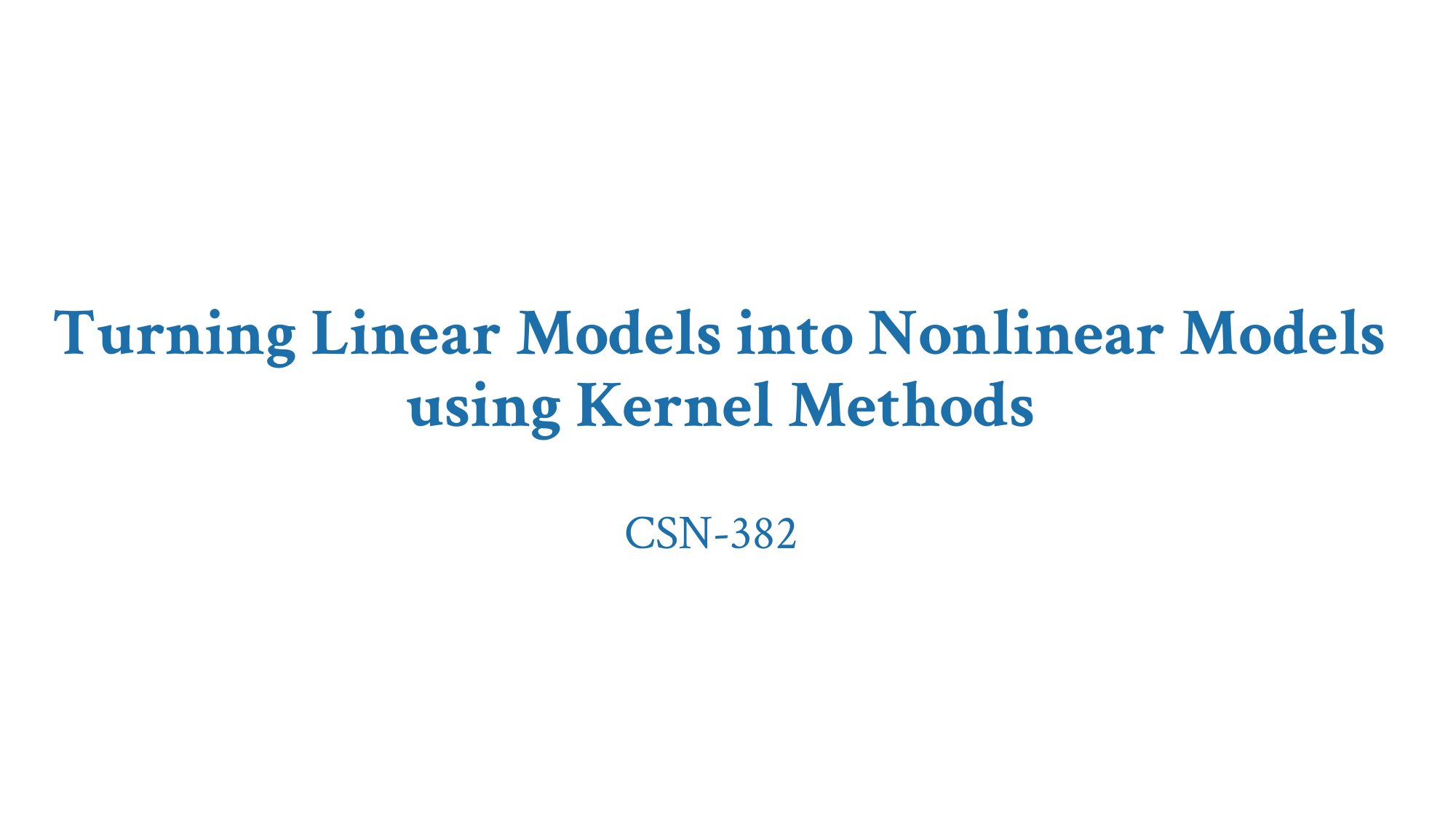

# Turning Linear Models into Nonlinear Models using Kernel Methods
CSN-382